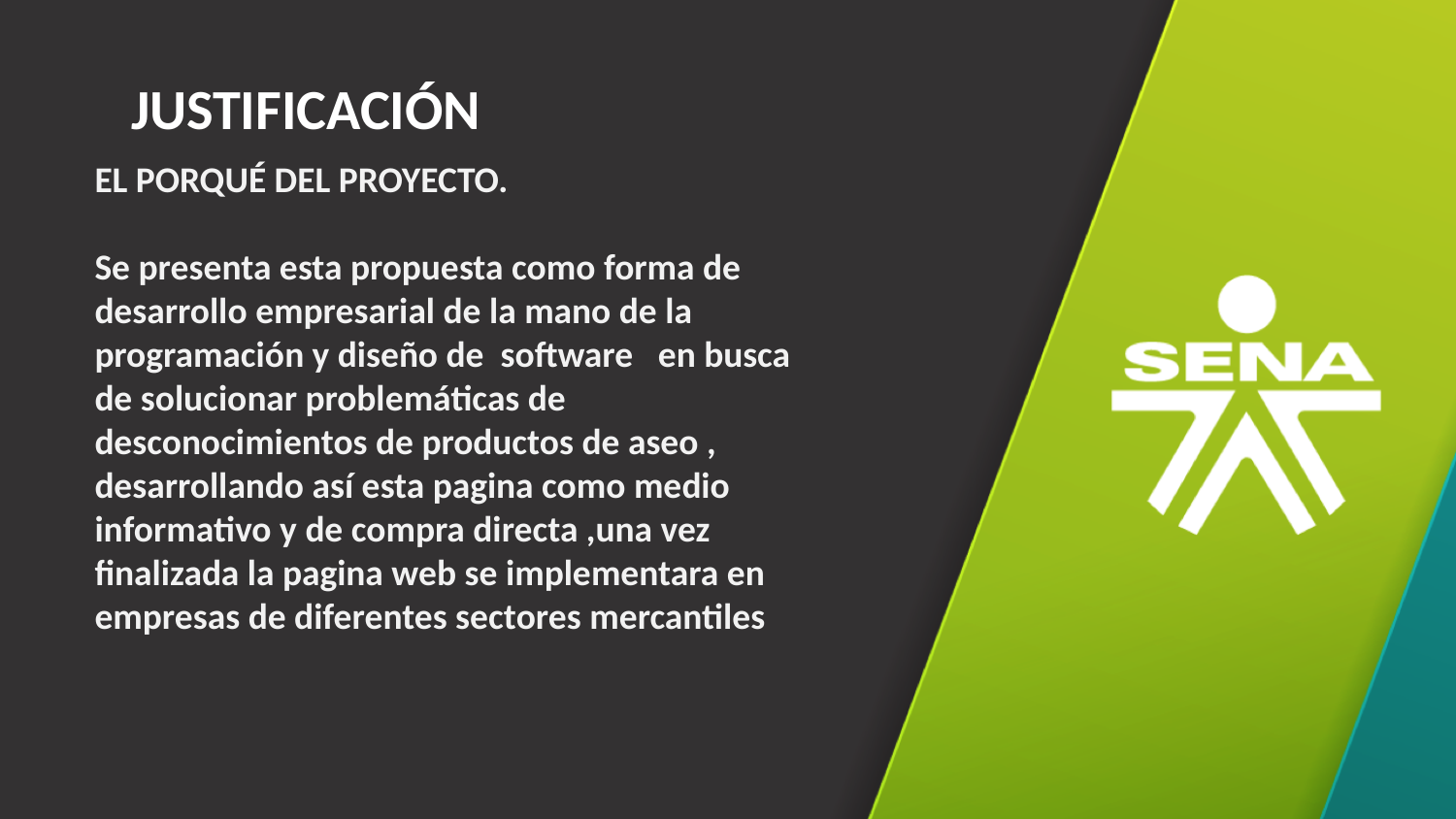

JUSTIFICACIÓN
EL PORQUÉ DEL PROYECTO.

Se presenta esta propuesta como forma de desarrollo empresarial de la mano de la programación y diseño de  software   en busca de solucionar problemáticas de desconocimientos de productos de aseo , desarrollando así esta pagina como medio informativo y de compra directa ,una vez finalizada la pagina web se implementara en empresas de diferentes sectores mercantiles